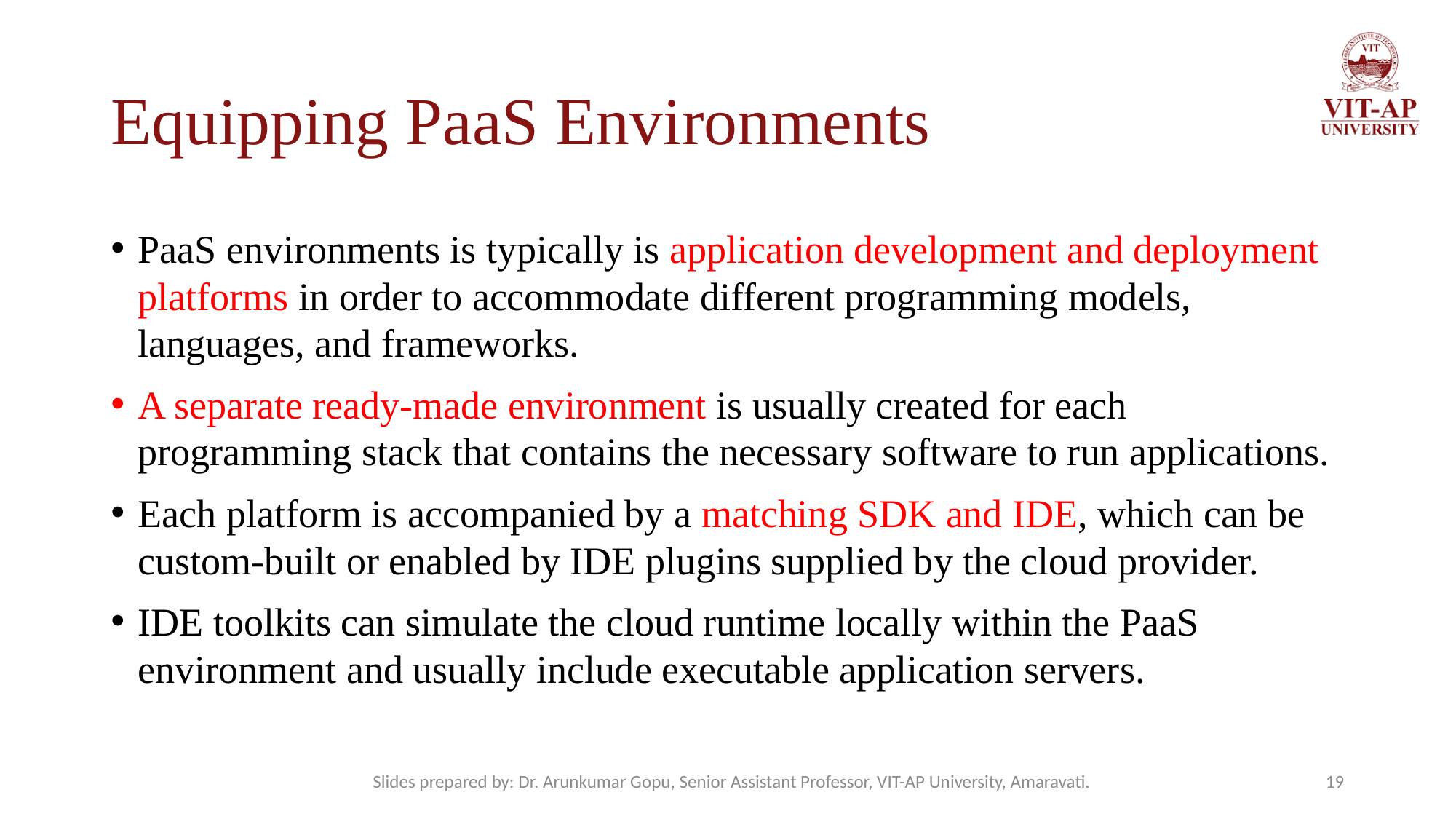

# Equipping PaaS Environments
PaaS environments is typically is application development and deployment platforms in order to accommodate different programming models, languages, and frameworks.
A separate ready-made environment is usually created for each programming stack that contains the necessary software to run applications.
Each platform is accompanied by a matching SDK and IDE, which can be custom-built or enabled by IDE plugins supplied by the cloud provider.
IDE toolkits can simulate the cloud runtime locally within the PaaS environment and usually include executable application servers.

Slides prepared by: Dr. Arunkumar Gopu, Senior Assistant Professor, VIT-AP University, Amaravati.
19